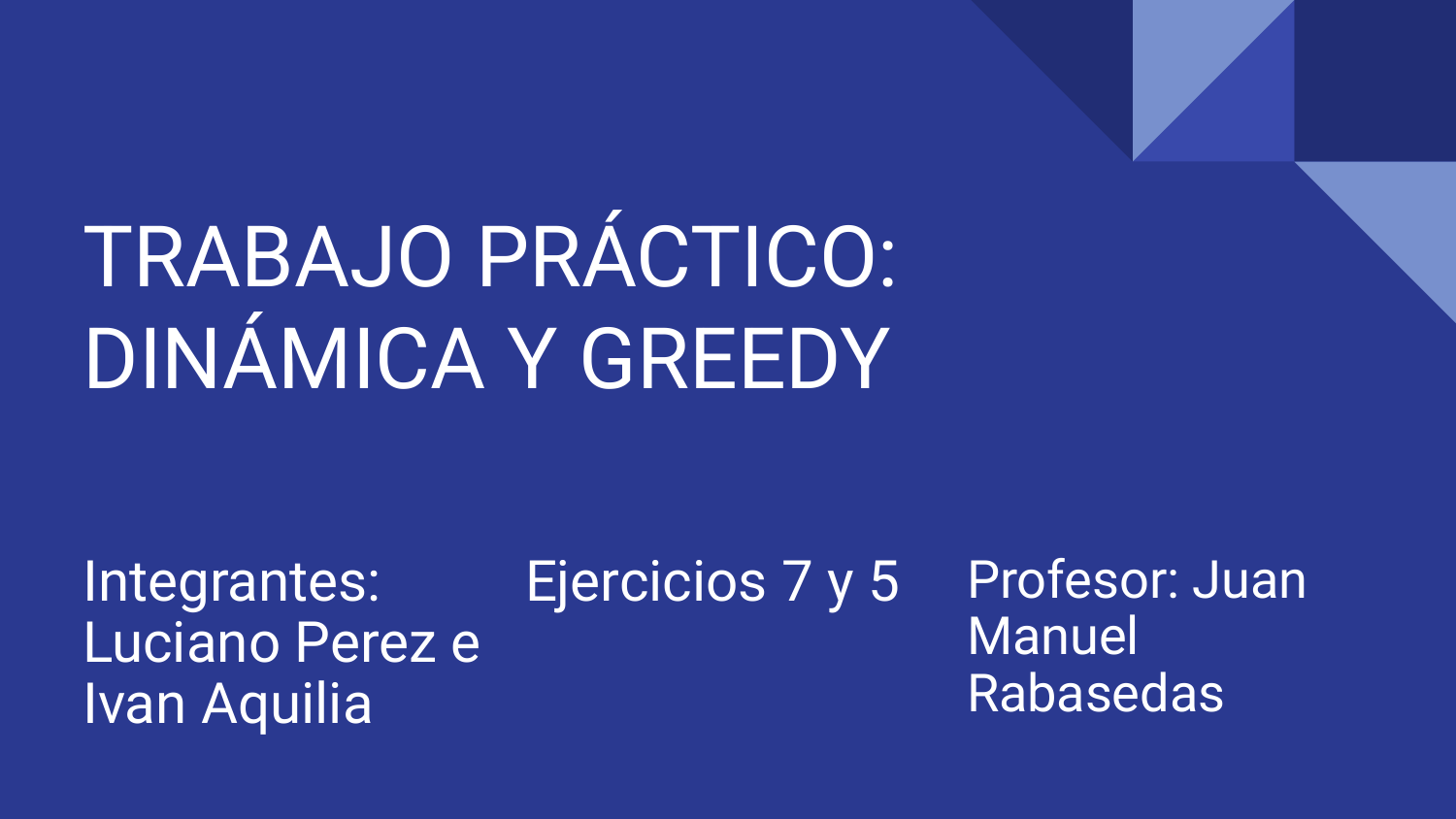

# TRABAJO PRÁCTICO:
DINÁMICA Y GREEDY
Integrantes: Luciano Perez e Ivan Aquilia
Ejercicios 7 y 5
Profesor: Juan Manuel Rabasedas